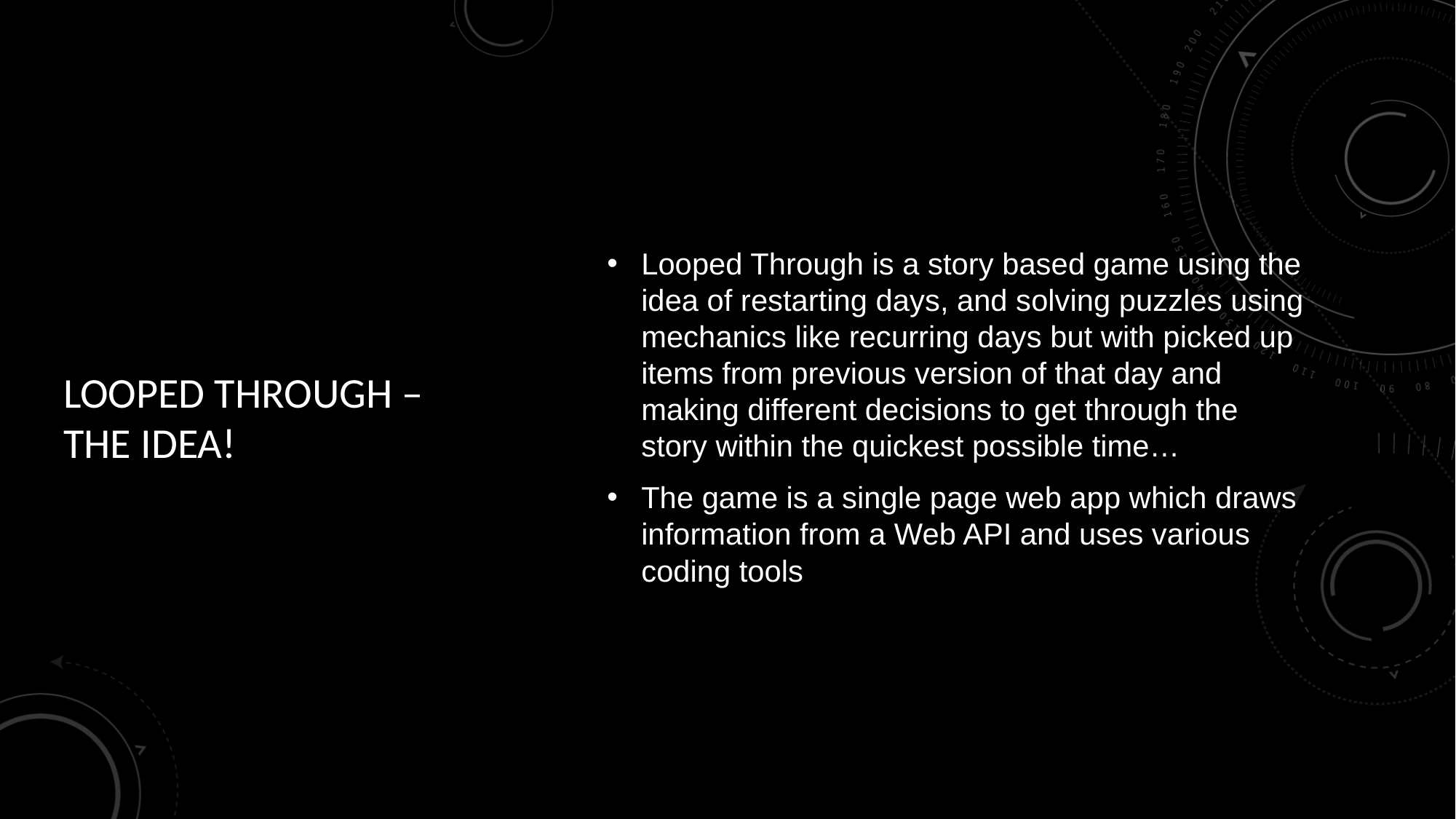

# Looped Through – The Idea!
Looped Through is a story based game using the idea of restarting days, and solving puzzles using mechanics like recurring days but with picked up items from previous version of that day and making different decisions to get through the story within the quickest possible time…
The game is a single page web app which draws information from a Web API and uses various coding tools